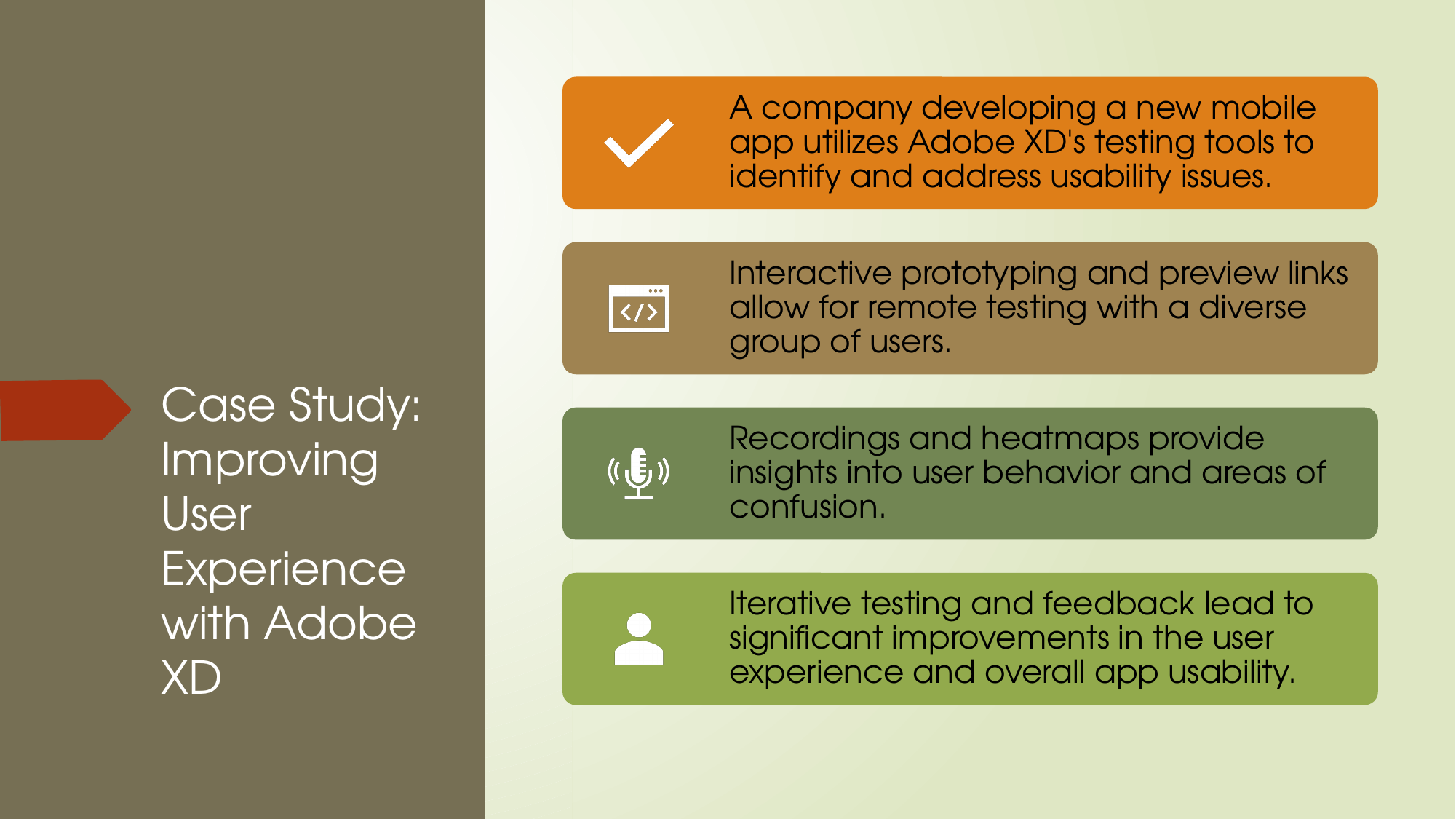

A company developing a new mobile app utilizes Adobe XD's testing tools to identify and address usability issues.
Interactive prototyping and preview links allow for remote testing with a diverse group of users.
Recordings and heatmaps provide insights into user behavior and areas of confusion.
Iterative testing and feedback lead to significant improvements in the user experience and overall app usability.
# Case Study: Improving User Experience with Adobe XD